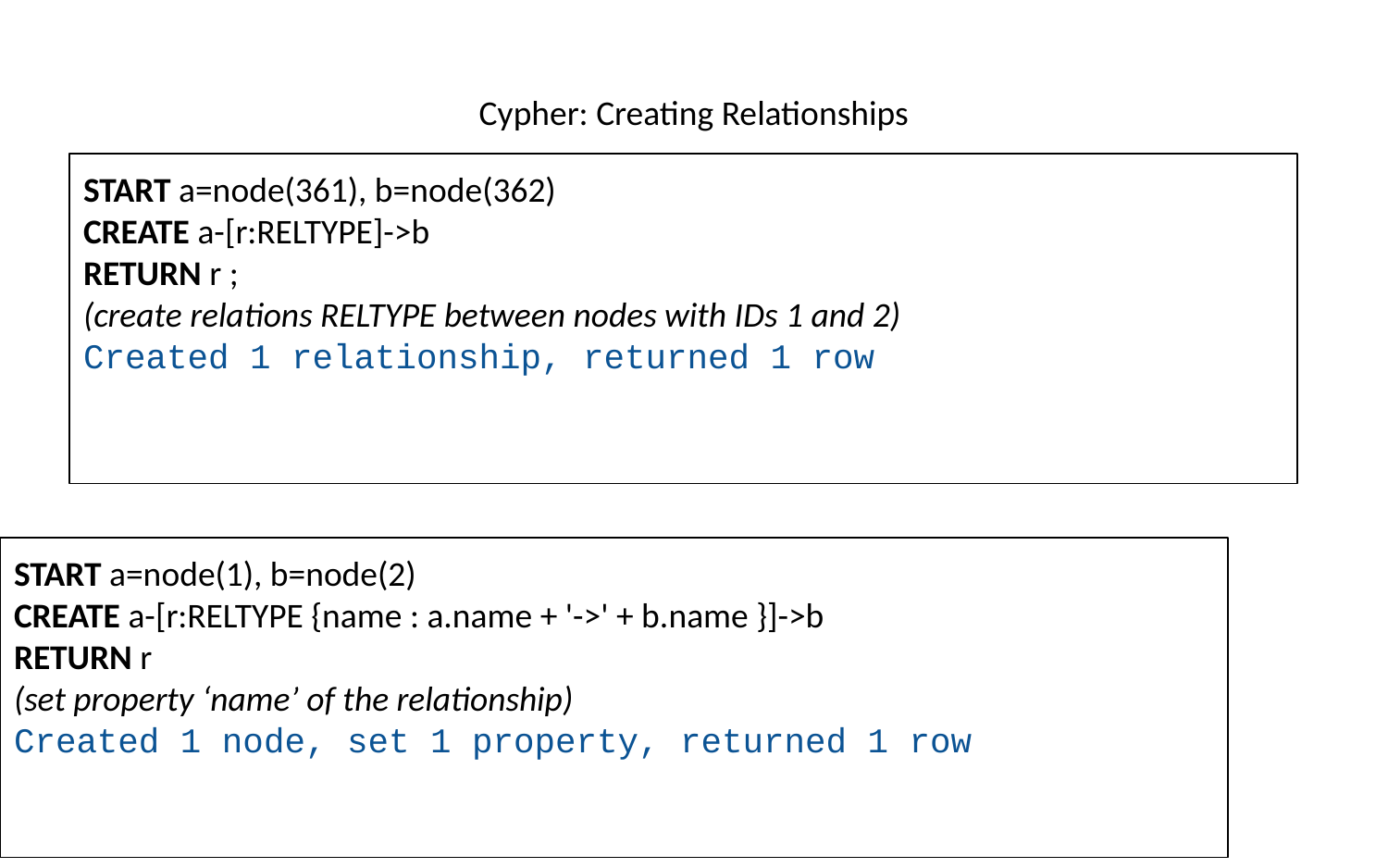

# Cypher: Creating Relationships
START a=node(361), b=node(362)
CREATE a-[r:RELTYPE]->b
RETURN r ;
(create relations RELTYPE between nodes with IDs 1 and 2)
Created 1 relationship, returned 1 row
START a=node(1), b=node(2)
CREATE a-[r:RELTYPE {name : a.name + '->' + b.name }]->b
RETURN r
(set property ‘name’ of the relationship)
Created 1 node, set 1 property, returned 1 row